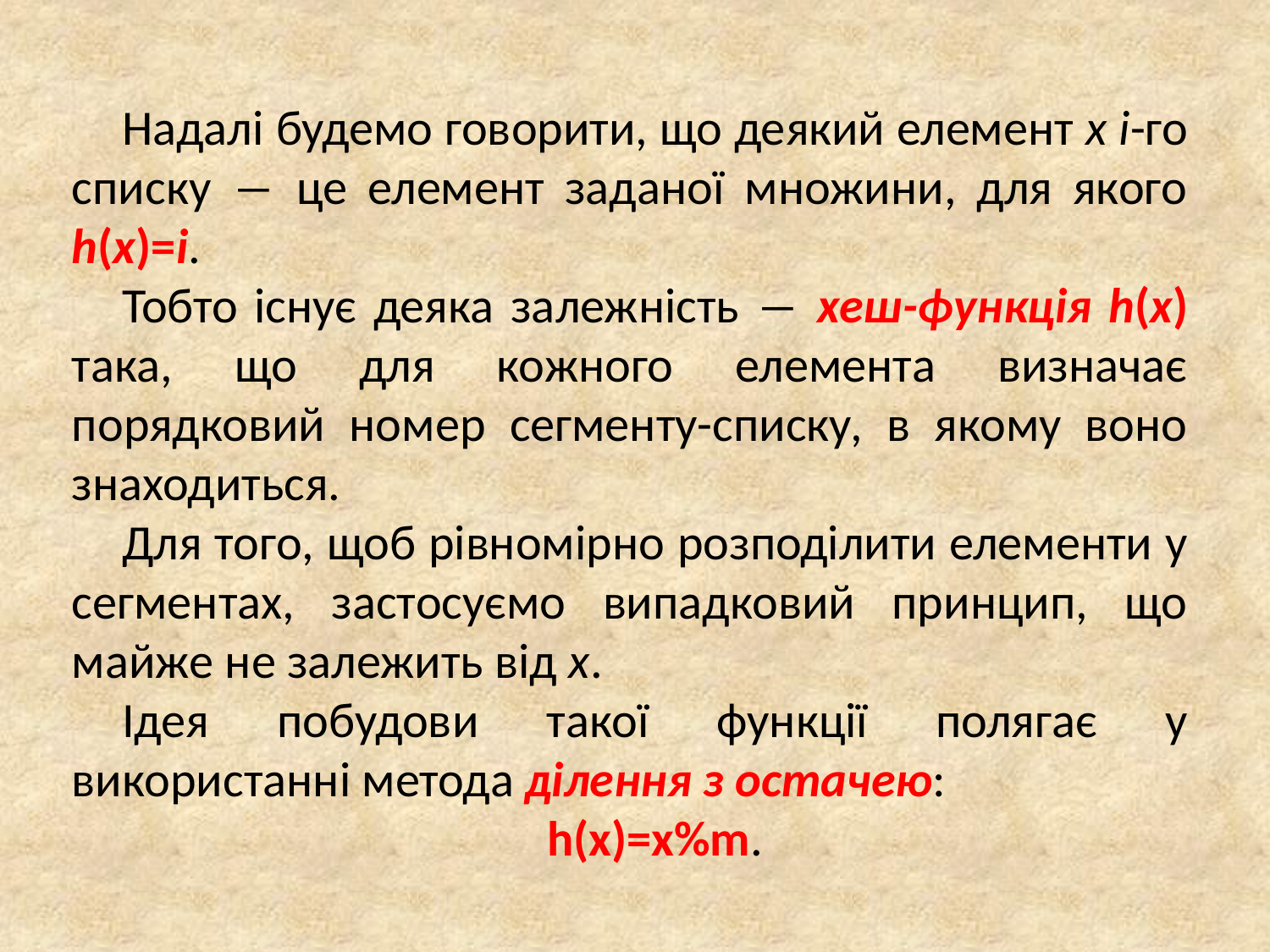

Надалі будемо говорити, що деякий елемент х і-го списку ― це елемент заданої множини, для якого h(x)=i.
Тобто існує деяка залежність ― хеш-функція h(x) така, що для кожного елемента визначає порядковий номер сегменту-списку, в якому воно знаходиться.
Для того, щоб рівномірно розподілити елементи у сегментах, застосуємо випадковий принцип, що майже не залежить від х.
Ідея побудови такої функції полягає у використанні метода ділення з остачею:
h(x)=x%m.